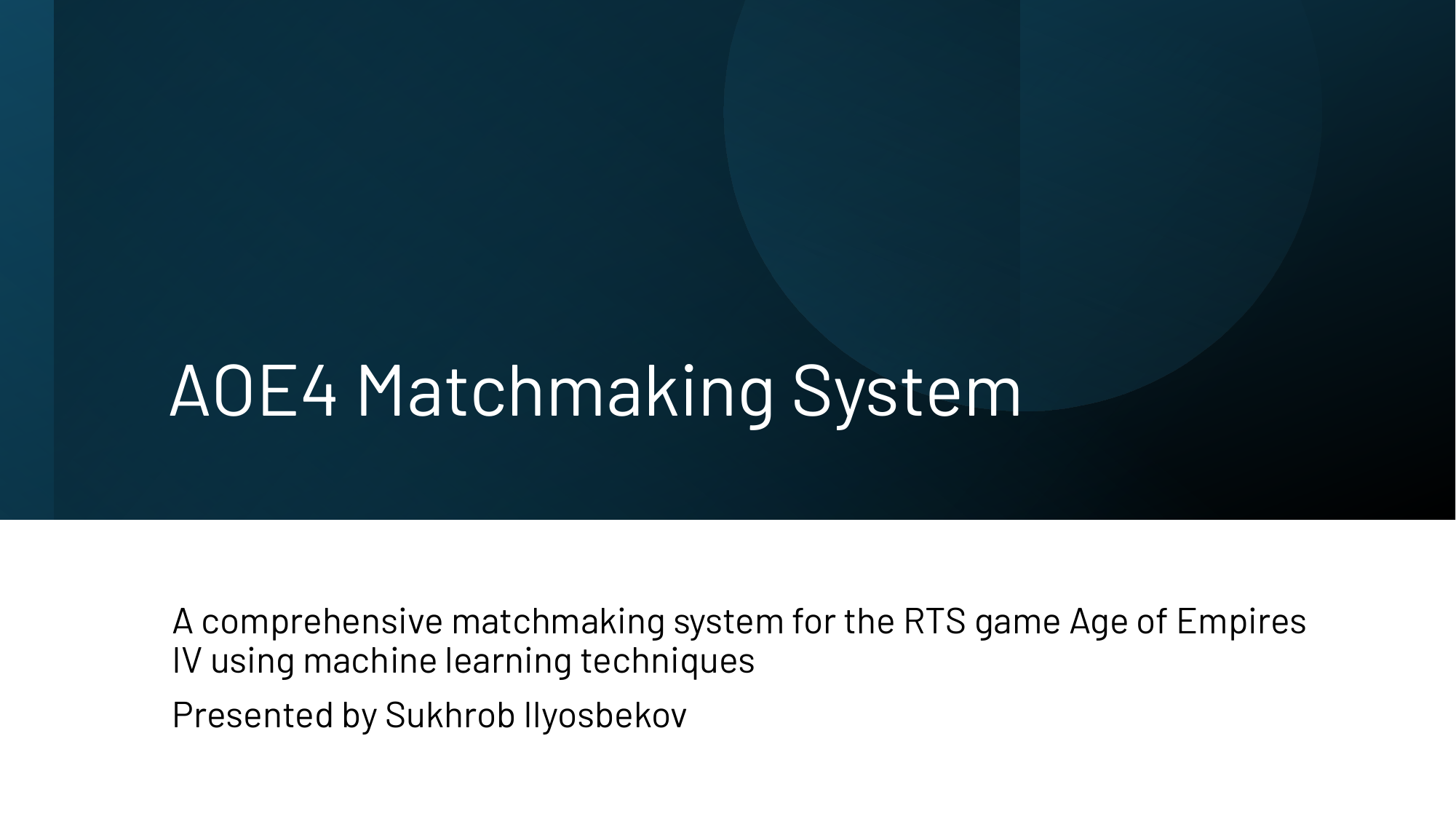

# AOE4 Matchmaking System
A comprehensive matchmaking system for the RTS game Age of Empires IV using machine learning techniques
Presented by Sukhrob Ilyosbekov